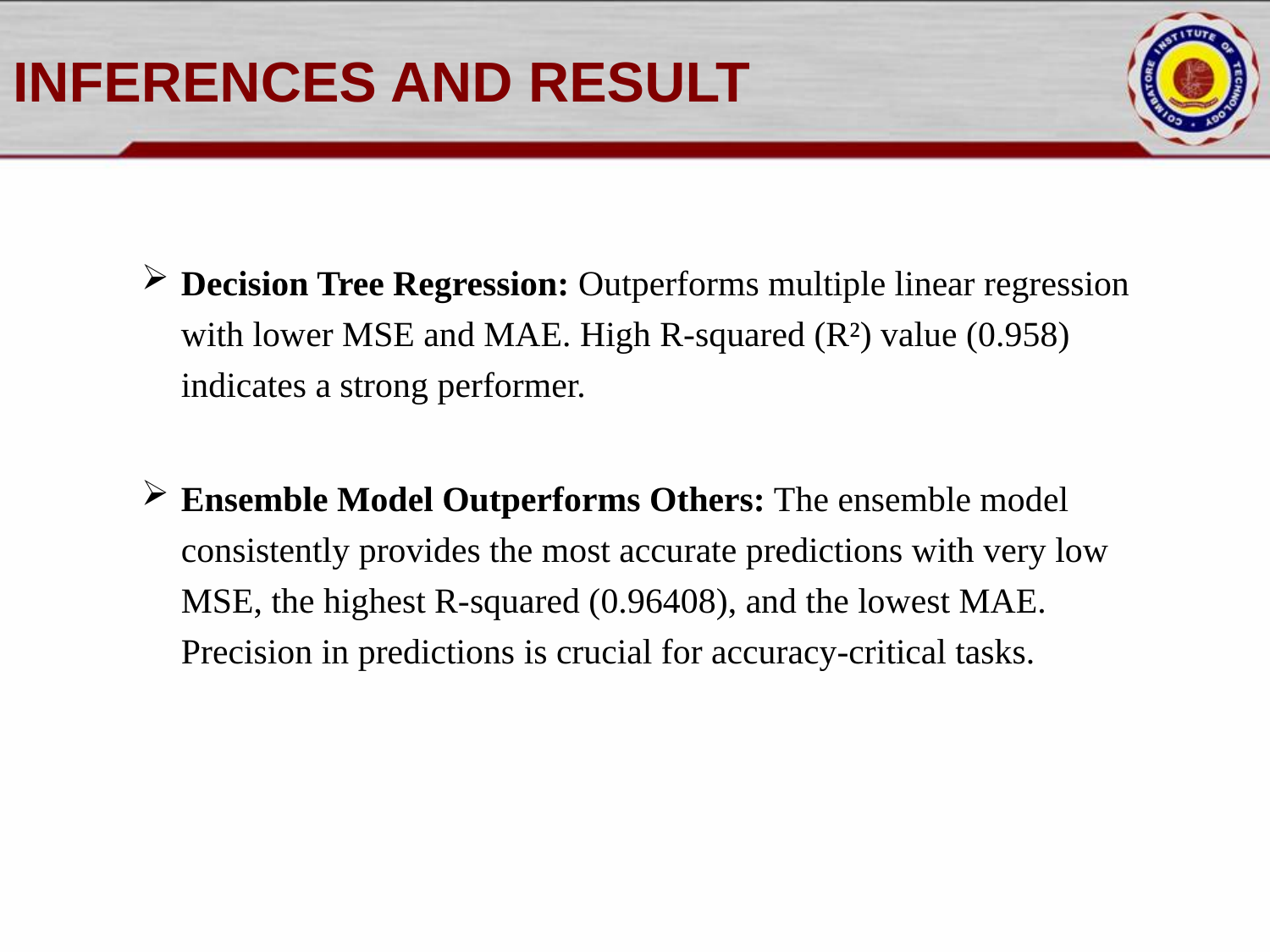

# INFERENCES AND RESULT

Decision Tree Regression: Outperforms multiple linear regression with lower MSE and MAE. High R-squared (R²) value (0.958) indicates a strong performer.

Ensemble Model Outperforms Others: The ensemble model consistently provides the most accurate predictions with very low MSE, the highest R-squared (0.96408), and the lowest MAE. Precision in predictions is crucial for accuracy-critical tasks.

29